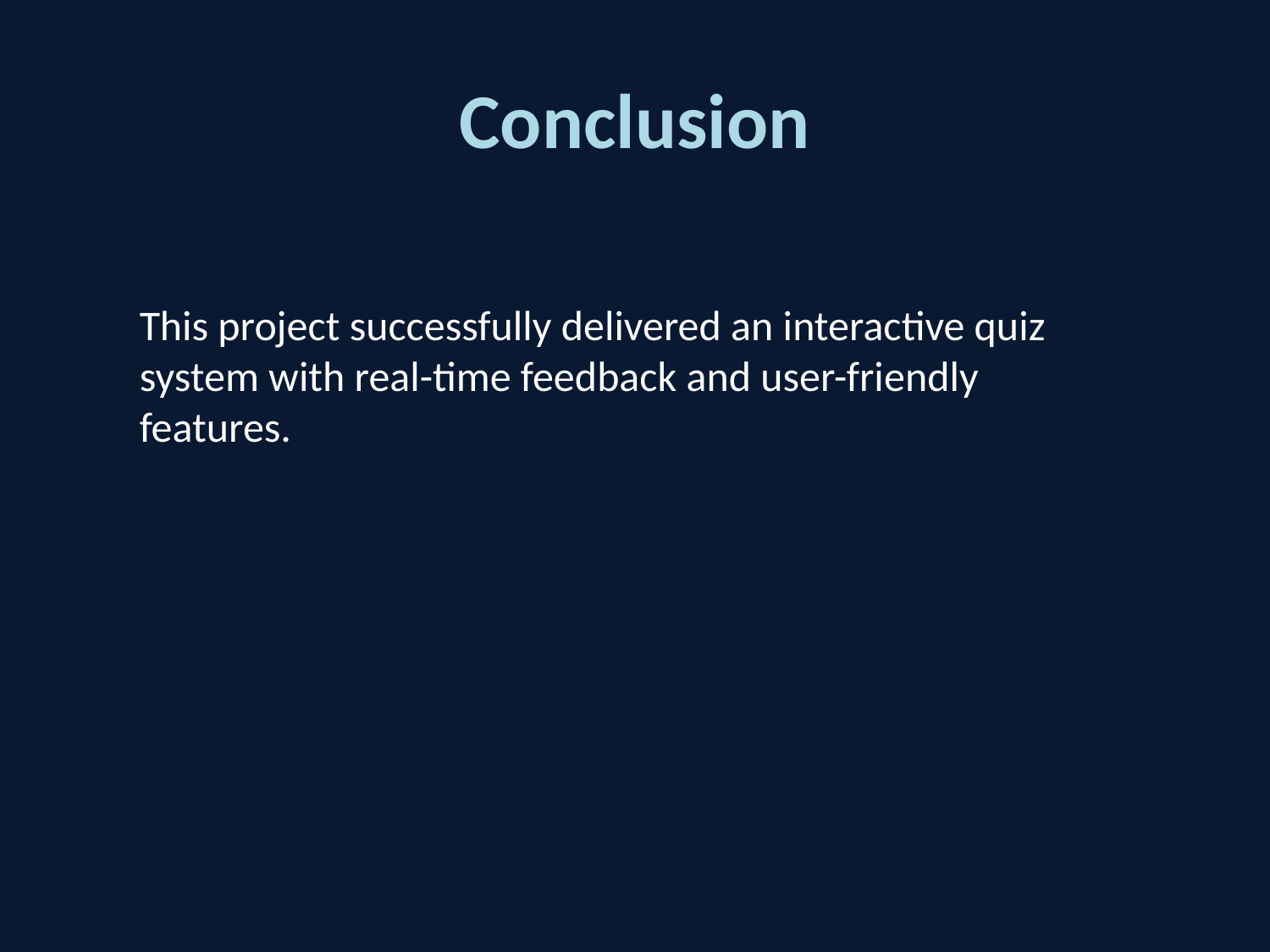

# Conclusion

This project successfully delivered an interactive quiz system with real-time feedback and user-friendly features.